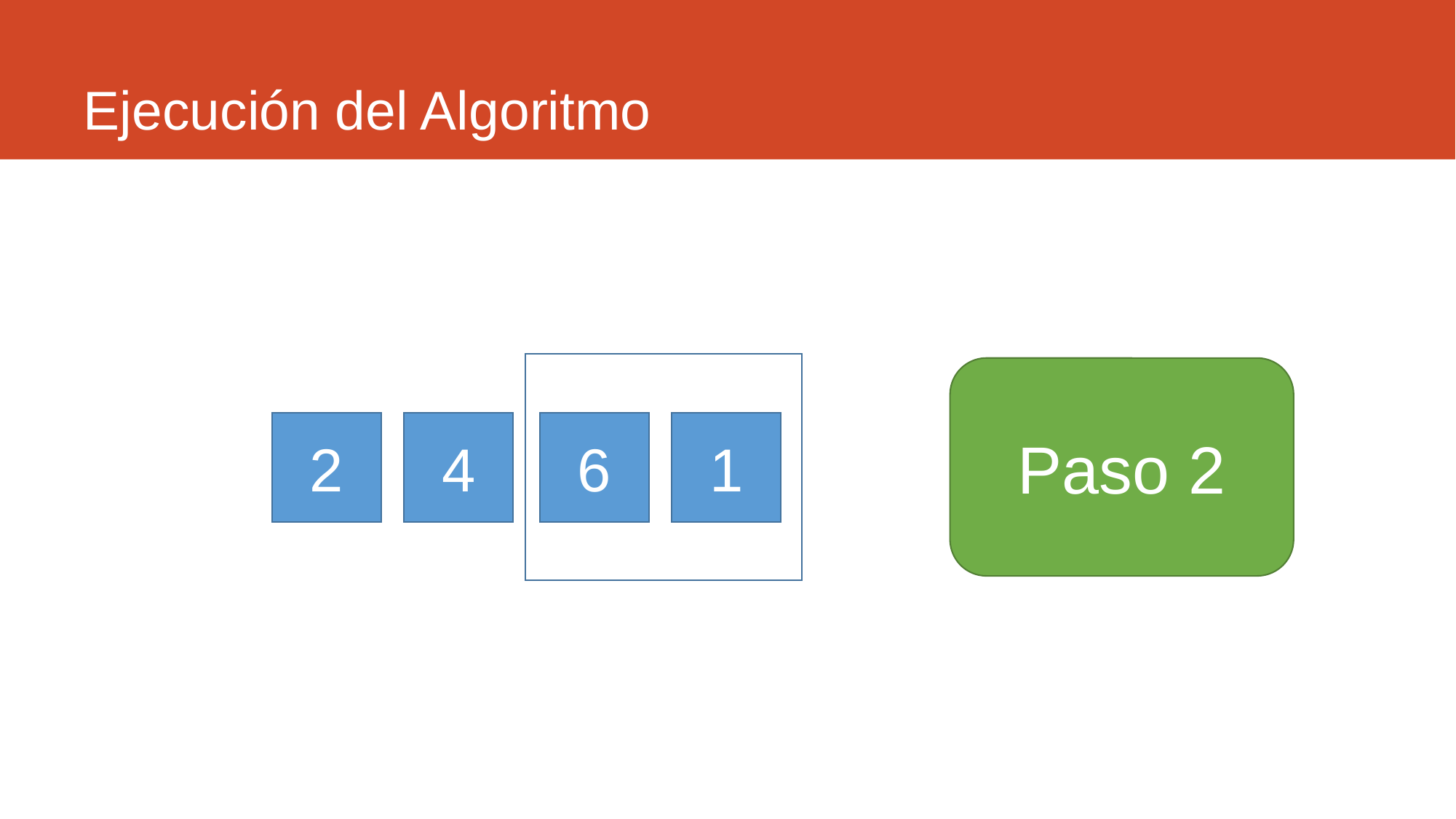

# Ejecución del Algoritmo

Paso 2
2
4
6
1